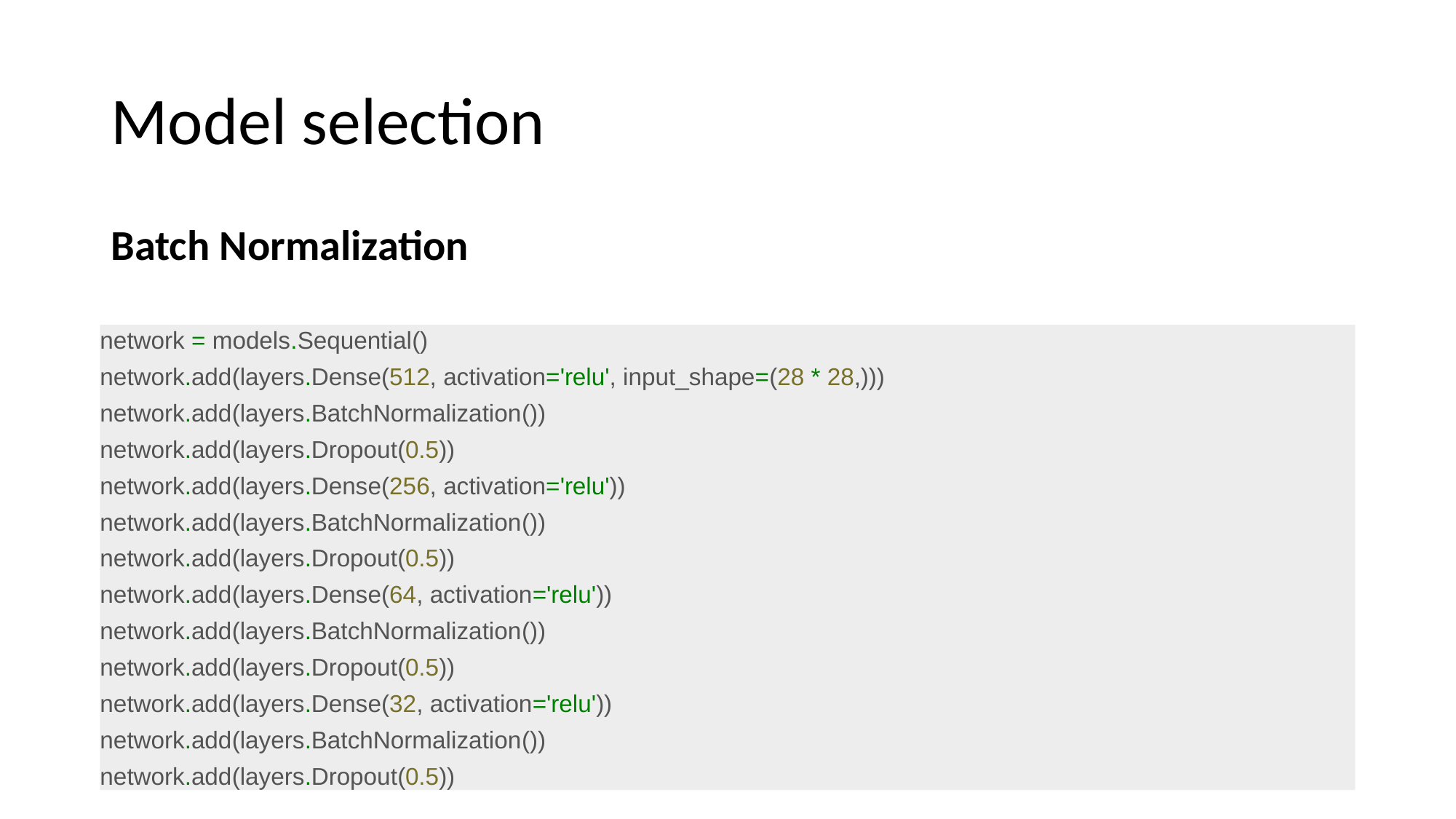

# Model selection
Batch Normalization
network = models.Sequential()
network.add(layers.Dense(512, activation='relu', input_shape=(28 * 28,)))
network.add(layers.BatchNormalization())
network.add(layers.Dropout(0.5))
network.add(layers.Dense(256, activation='relu'))
network.add(layers.BatchNormalization())
network.add(layers.Dropout(0.5))
network.add(layers.Dense(64, activation='relu'))
network.add(layers.BatchNormalization())
network.add(layers.Dropout(0.5))
network.add(layers.Dense(32, activation='relu'))
network.add(layers.BatchNormalization())
network.add(layers.Dropout(0.5))